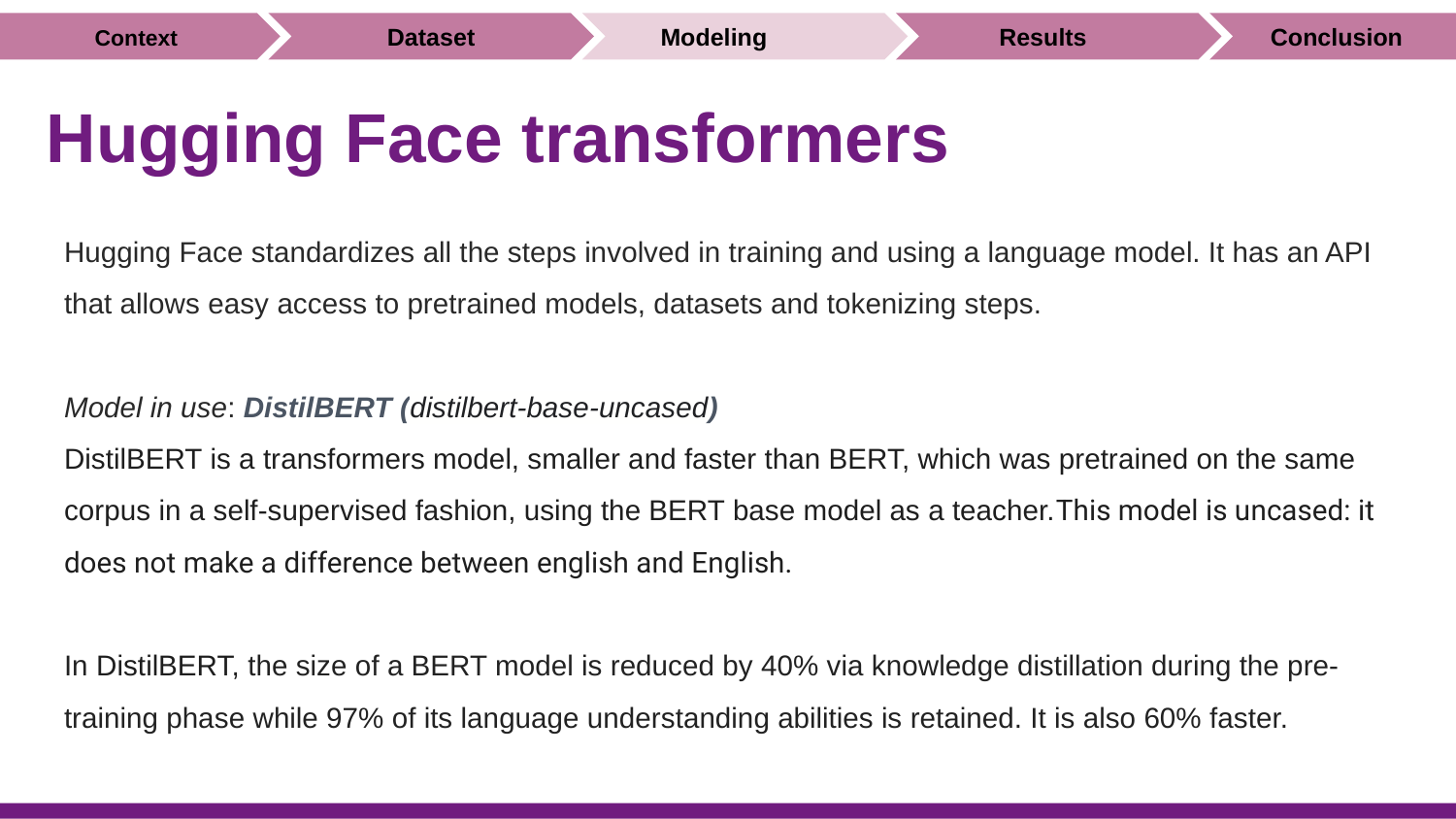

Dataset
Modeling
Results
Conclusion
Context

# Hugging Face transformers
Hugging Face standardizes all the steps involved in training and using a language model. It has an API that allows easy access to pretrained models, datasets and tokenizing steps.

Model in use: DistilBERT (distilbert-base-uncased)
DistilBERT is a transformers model, smaller and faster than BERT, which was pretrained on the same corpus in a self-supervised fashion, using the BERT base model as a teacher.This model is uncased: it does not make a difference between english and English.

In DistilBERT, the size of a BERT model is reduced by 40% via knowledge distillation during the pre-training phase while 97% of its language understanding abilities is retained. It is also 60% faster.